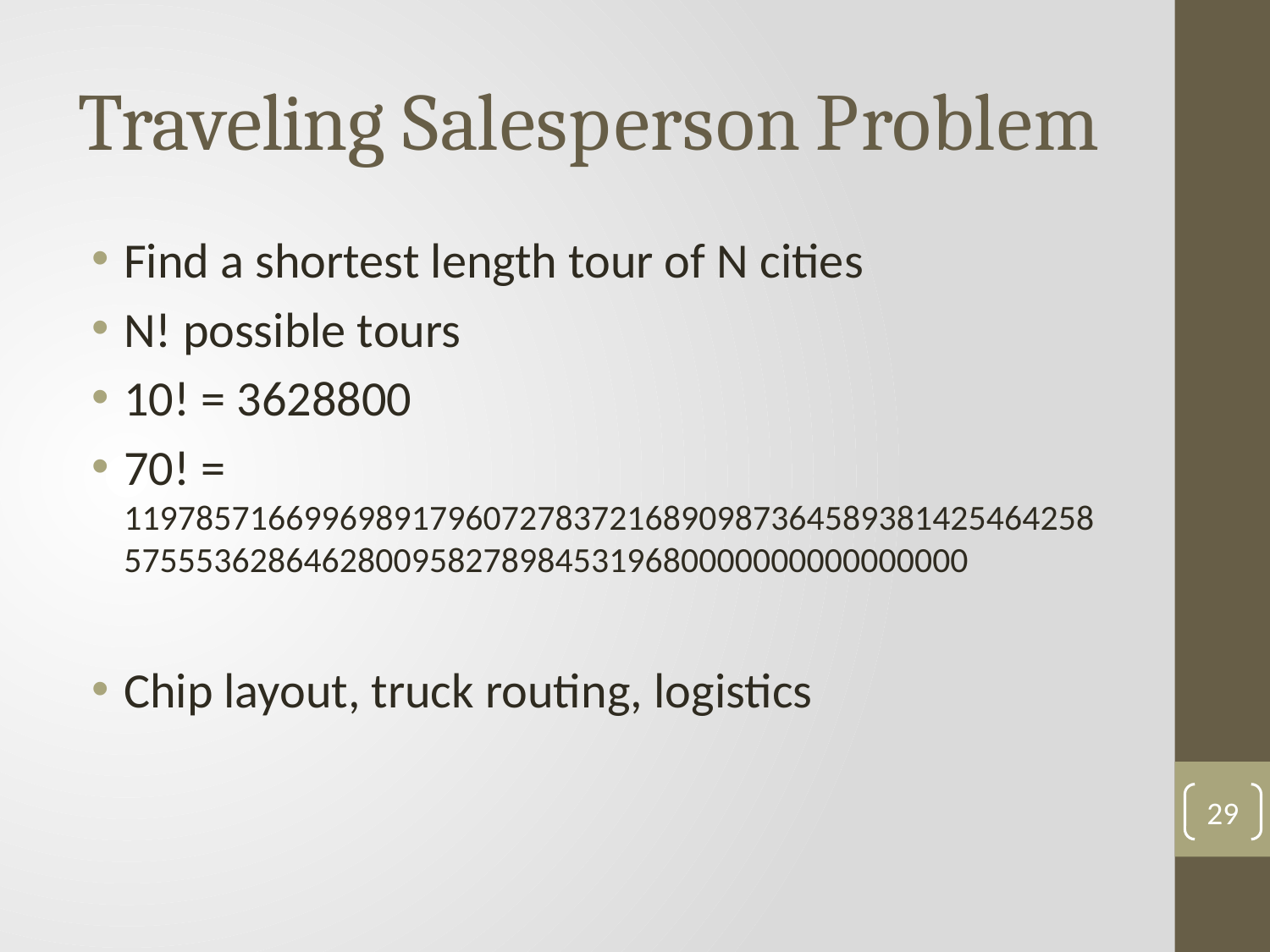

# Traveling Salesperson Problem
Find a shortest length tour of N cities
N! possible tours
10! = 3628800
70! = 11978571669969891796072783721689098736458938142546425857555362864628009582789845319680000000000000000

Chip layout, truck routing, logistics
29